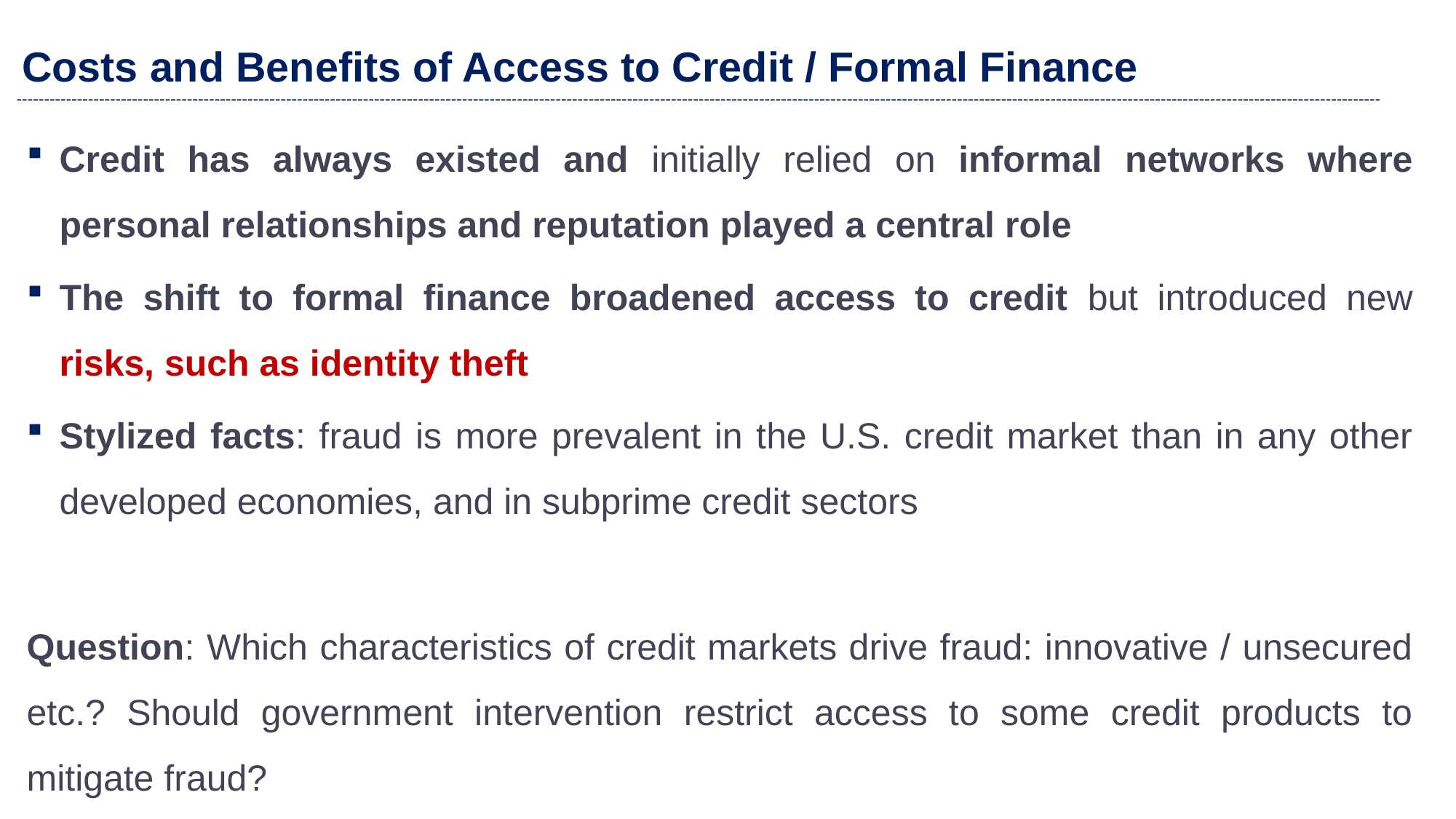

# Costs and Benefits of Access to Credit / Formal Finance
Credit has always existed and initially relied on informal networks where personal relationships and reputation played a central role
The shift to formal finance broadened access to credit but introduced new risks, such as identity theft
Stylized facts: fraud is more prevalent in the U.S. credit market than in any other developed economies, and in subprime credit sectors

Question: Which characteristics of credit markets drive fraud: innovative / unsecured etc.? Should government intervention restrict access to some credit products to mitigate fraud?